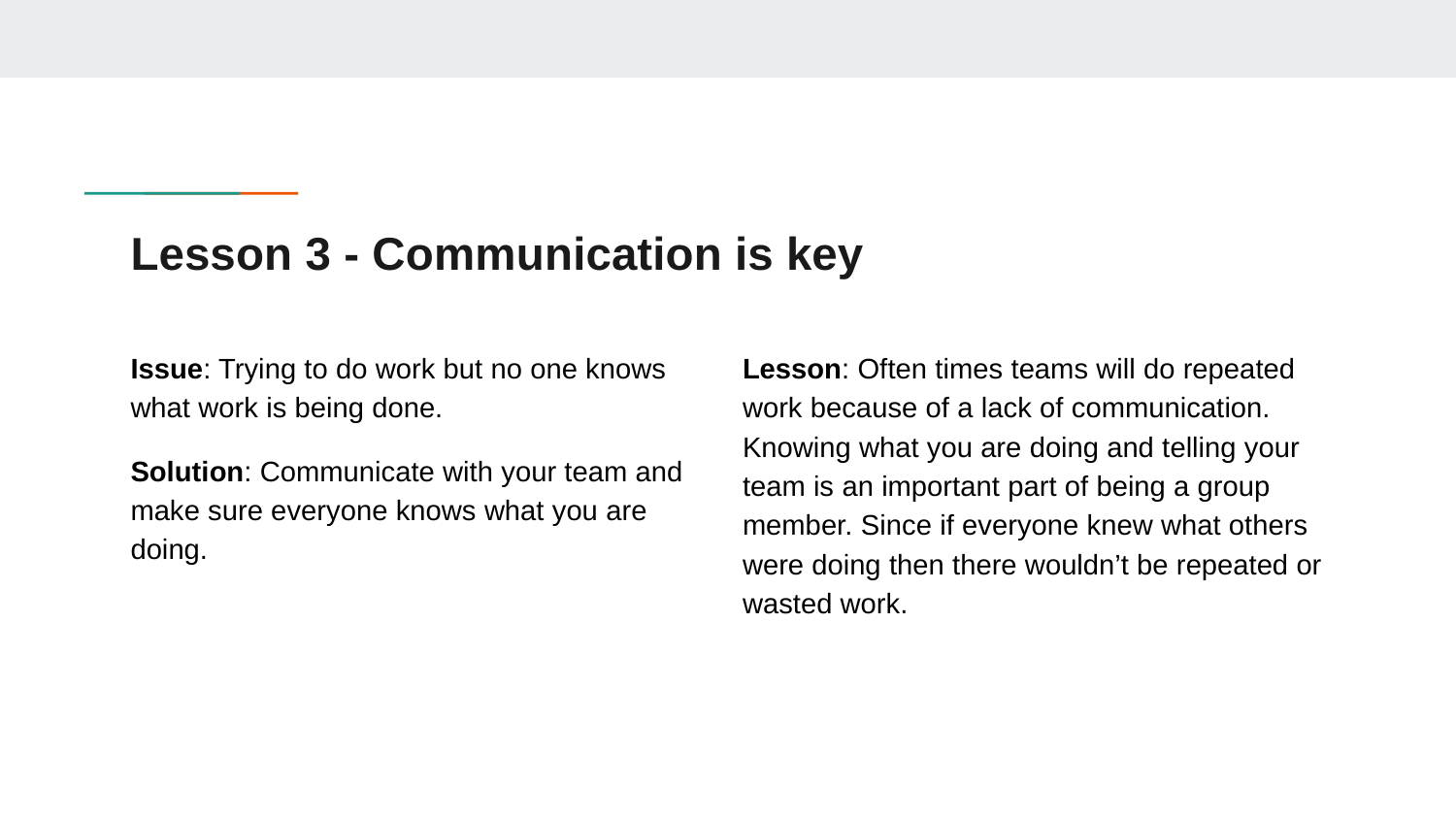

# Lesson 3 - Communication is key
Issue: Trying to do work but no one knows what work is being done.
Solution: Communicate with your team and make sure everyone knows what you are doing.
Lesson: Often times teams will do repeated work because of a lack of communication. Knowing what you are doing and telling your team is an important part of being a group member. Since if everyone knew what others were doing then there wouldn’t be repeated or wasted work.